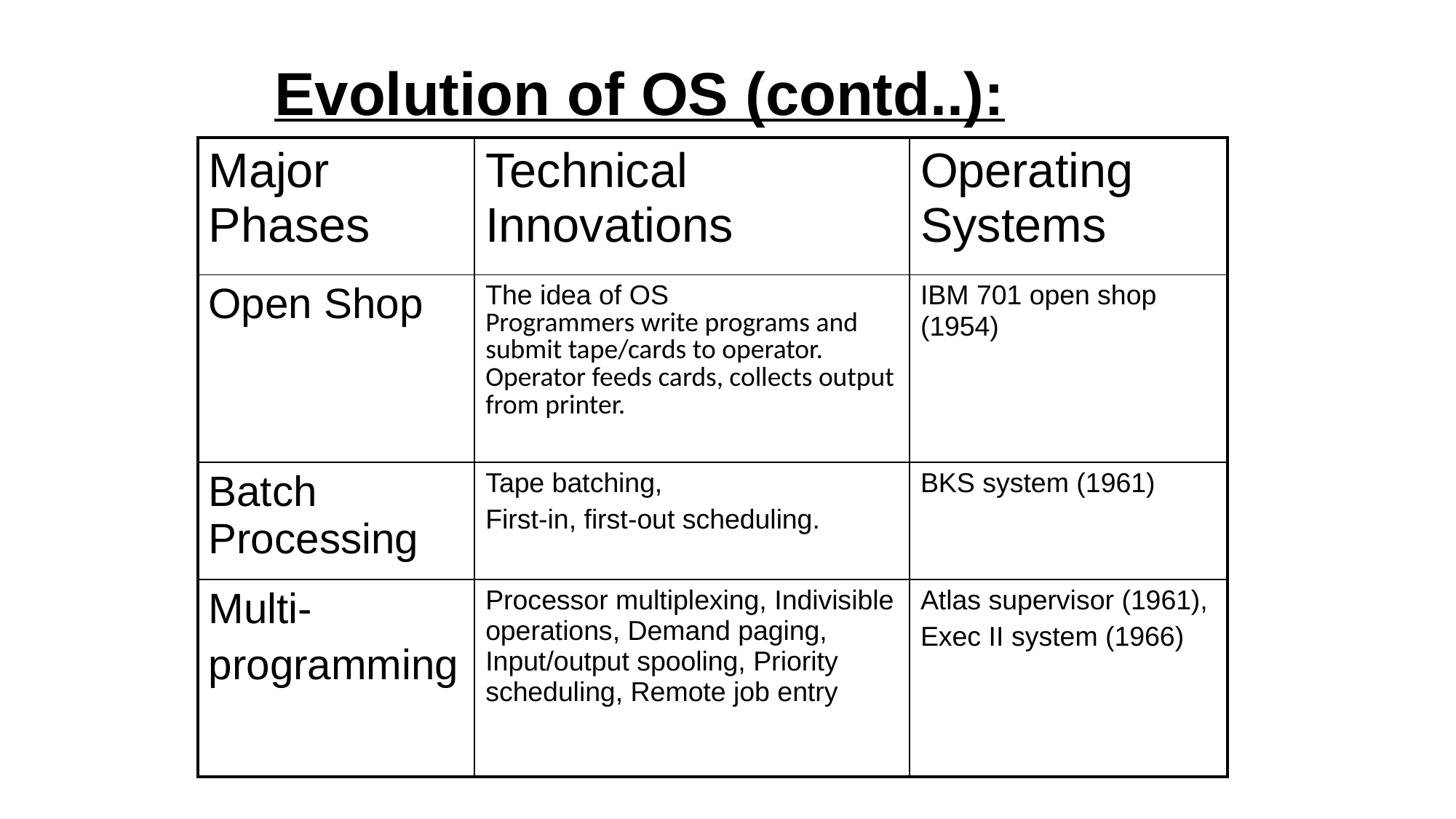

# Evolution of OS (contd..):
| Major Phases | Technical Innovations | Operating Systems |
| --- | --- | --- |
| Open Shop | The idea of OS Programmers write programs and submit tape/cards to operator. Operator feeds cards, collects output from printer. | IBM 701 open shop (1954) |
| Batch Processing | Tape batching, First-in, first-out scheduling. | BKS system (1961) |
| Multi- programming | Processor multiplexing, Indivisible operations, Demand paging, Input/output spooling, Priority scheduling, Remote job entry | Atlas supervisor (1961), Exec II system (1966) |